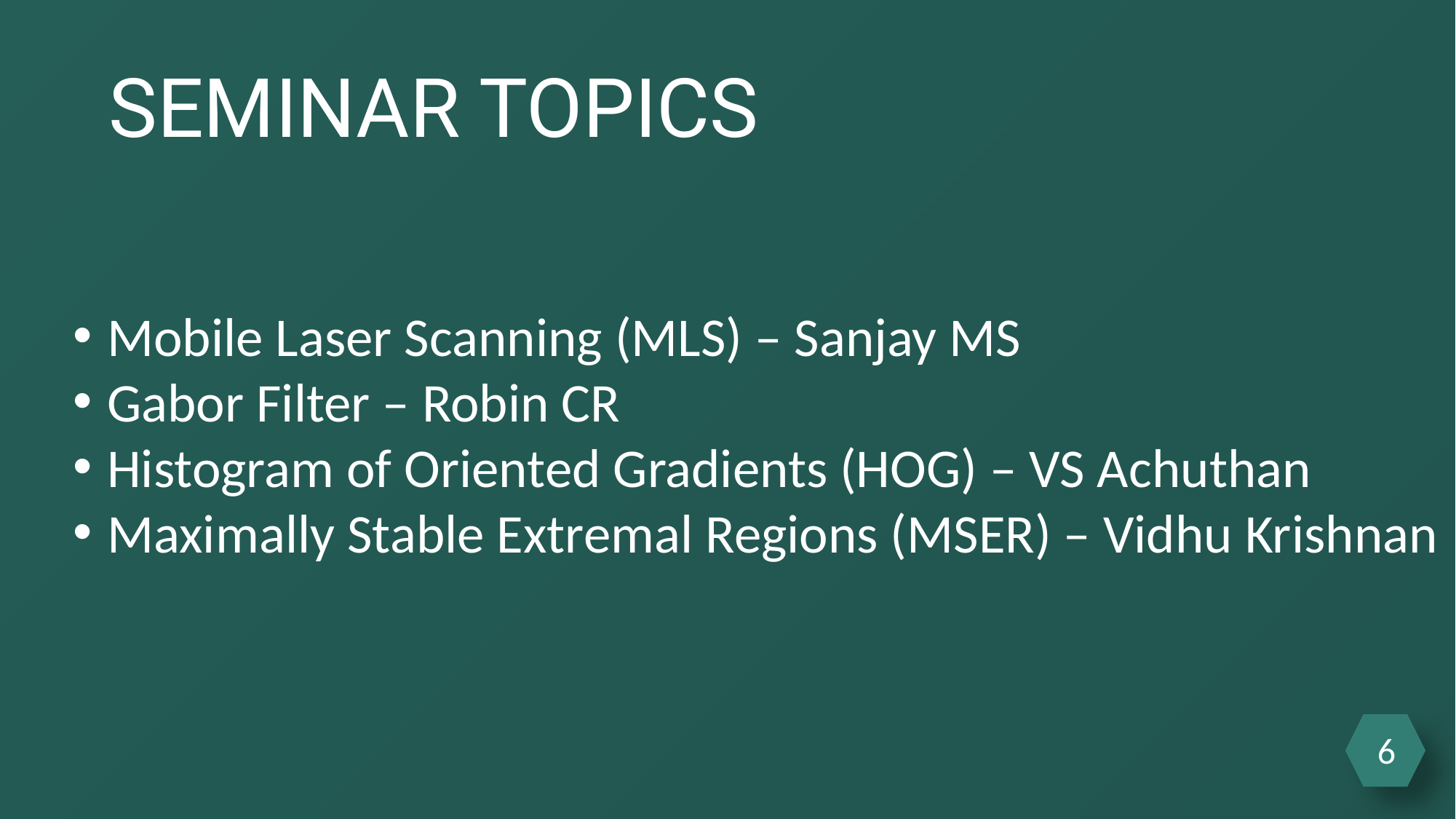

SEMINAR TOPICS
Mobile Laser Scanning (MLS) – Sanjay MS
Gabor Filter – Robin CR
Histogram of Oriented Gradients (HOG) – VS Achuthan
Maximally Stable Extremal Regions (MSER) – Vidhu Krishnan

6